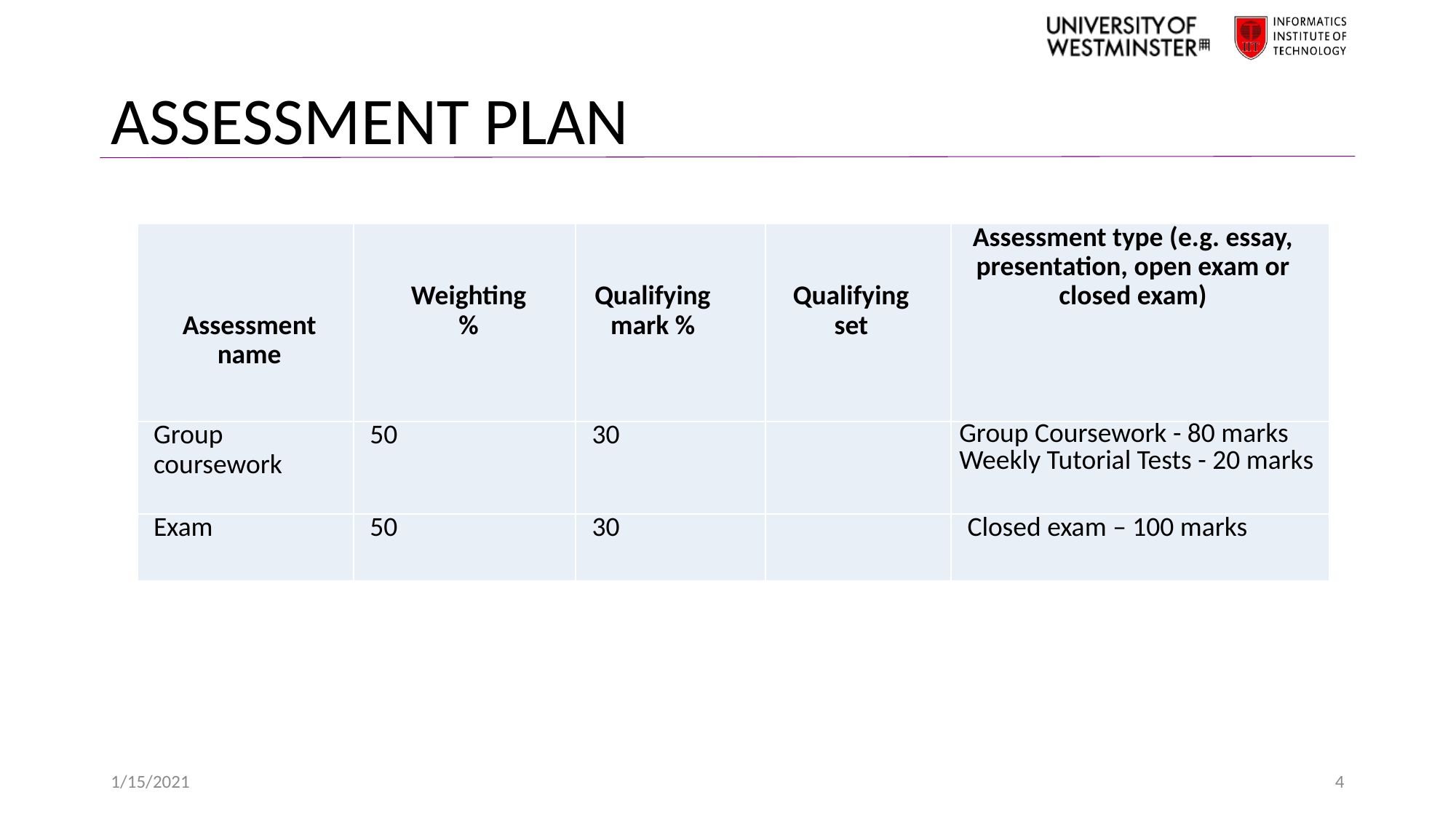

# ASSESSMENT PLAN
| Assessment name | Weighting % | Qualifying mark % | Qualifying set | Assessment type (e.g. essay, presentation, open exam or closed exam) |
| --- | --- | --- | --- | --- |
| Group coursework | 50 | 30 |  | Group Coursework - 80 marks Weekly Tutorial Tests - 20 marks |
| Exam | 50 | 30 |  | Closed exam – 100 marks |
1/15/2021
4